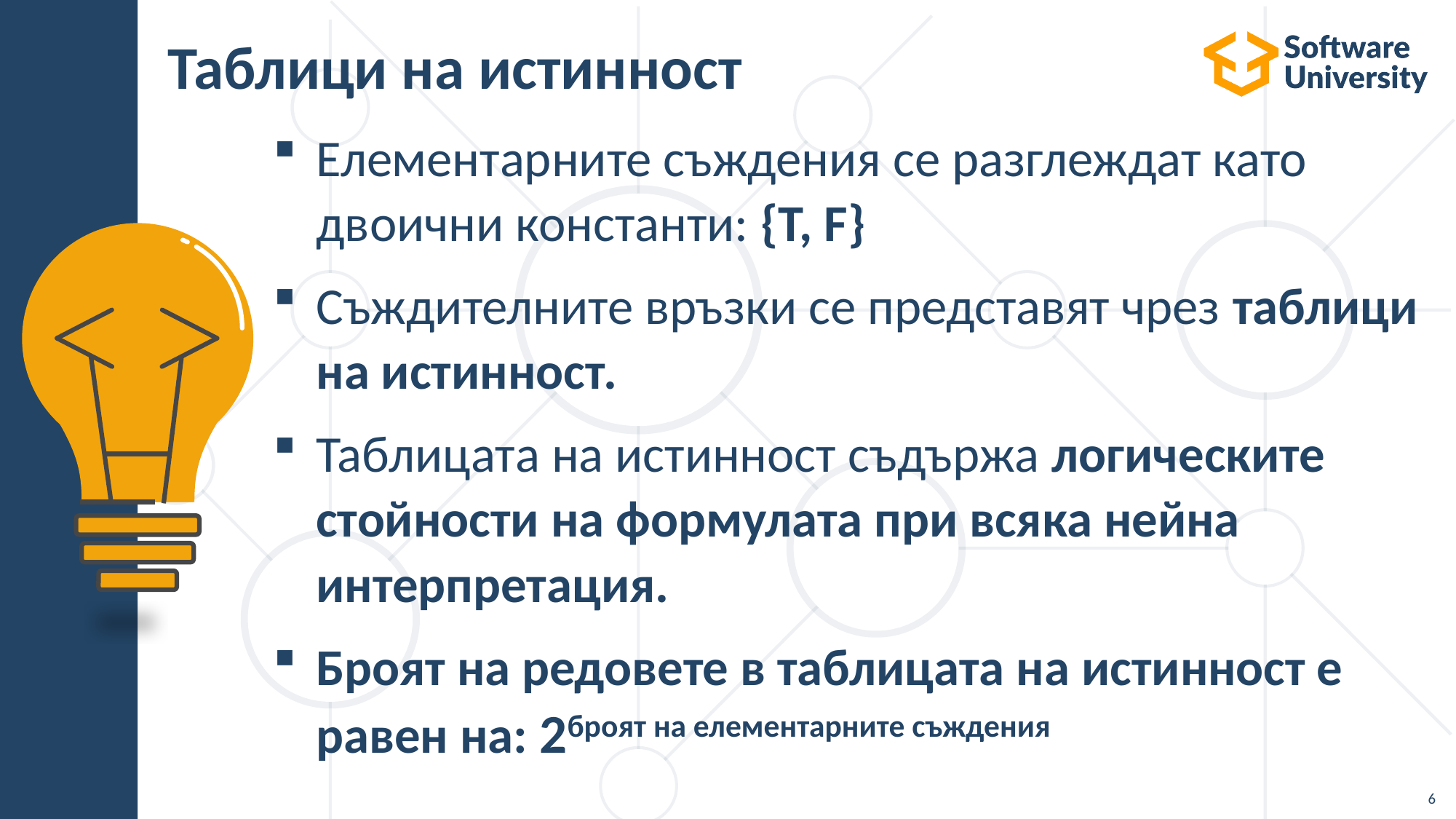

# Таблици на истинност
Елементарните съждения се разглеждат като двоични константи: {T, F}
Съждителните връзки се представят чрез таблици на истинност.
Таблицата на истинност съдържа логическите стойности на формулата при всяка нейна интерпретация.
Броят на редовете в таблицата на истинност е равен на: 2броят на елементарните съждения
6